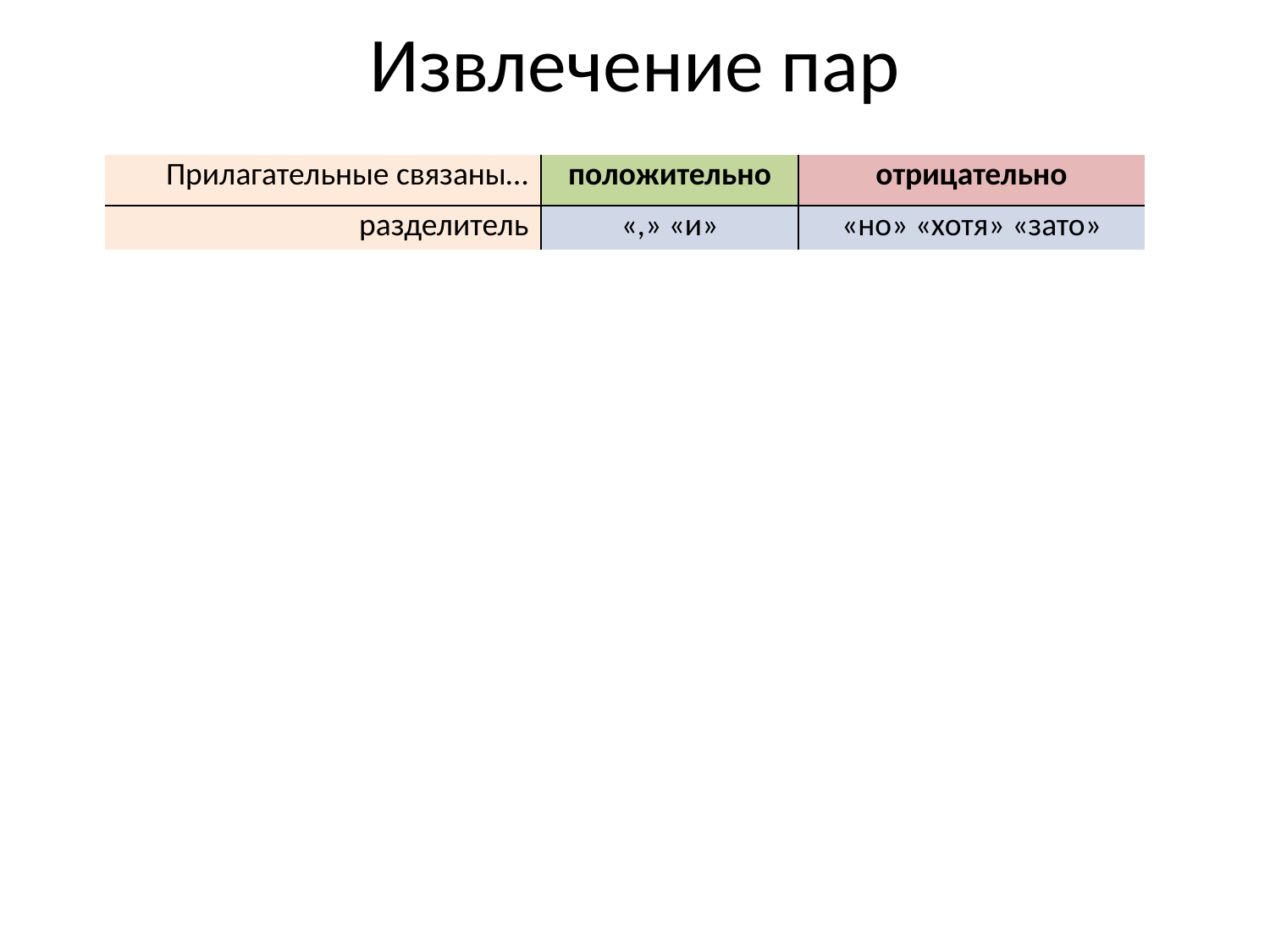

# Извлечение пар
| Прилагательные связаны… | положительно | отрицательно |
| --- | --- | --- |
| разделитель | «,» «и» | «но» «хотя» «зато» |